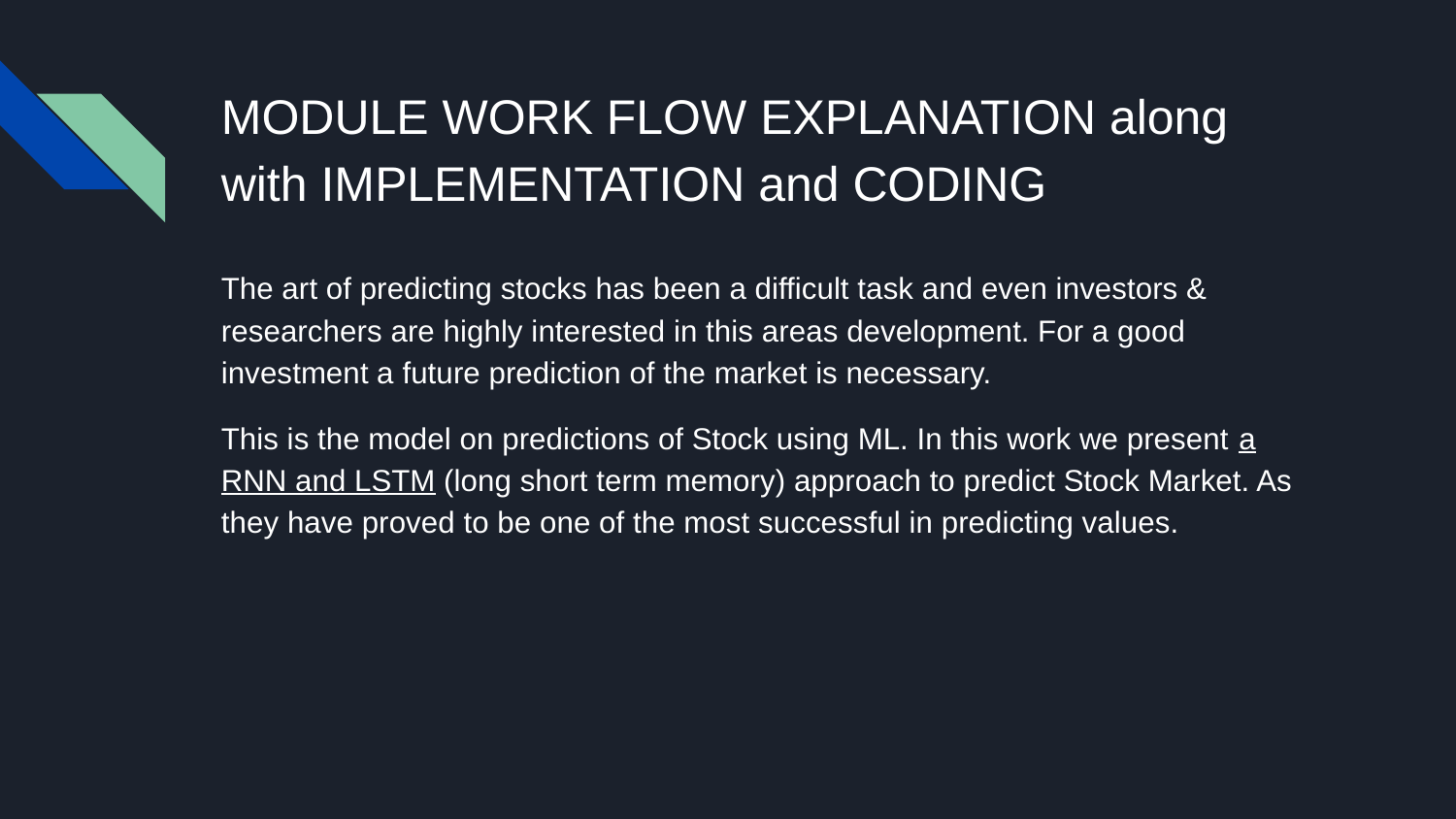

# MODULE WORK FLOW EXPLANATION along with IMPLEMENTATION and CODING

The art of predicting stocks has been a difficult task and even investors & researchers are highly interested in this areas development. For a good investment a future prediction of the market is necessary.
This is the model on predictions of Stock using ML. In this work we present a RNN and LSTM (long short term memory) approach to predict Stock Market. As they have proved to be one of the most successful in predicting values.